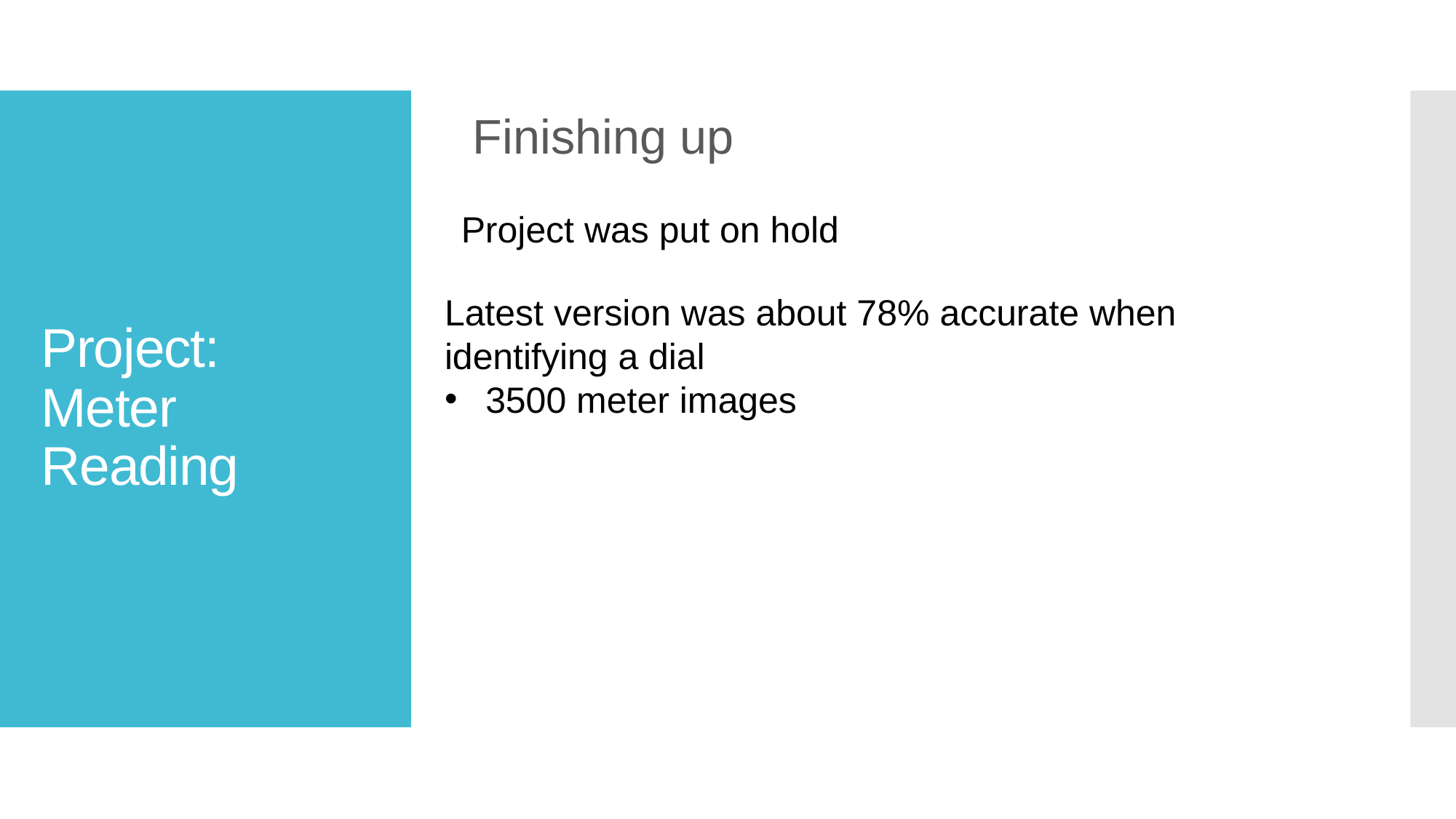

Finishing up
# Project: Meter Reading
Project was put on hold
Latest version was about 78% accurate when
identifying a dial
3500 meter images